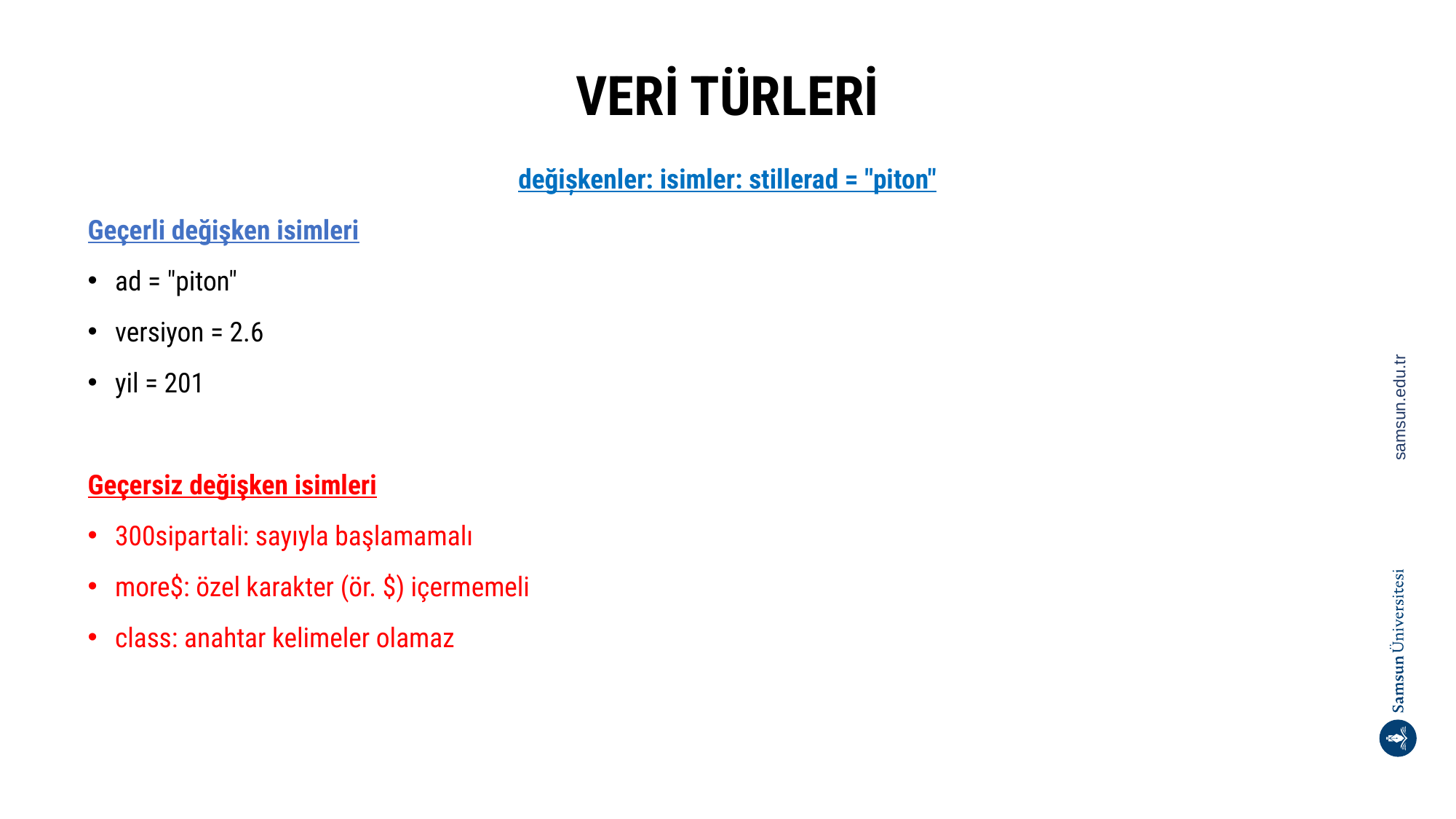

# VERİ TÜRLERİ
değișkenler: isimler: stillerad = "piton"
Geçerli değişken isimleri
ad = "piton"
versiyon = 2.6
yil = 201

Geçersiz değişken isimleri
300sipartali: sayıyla başlamamalı
more$: özel karakter (ör. $) içermemeli
class: anahtar kelimeler olamaz